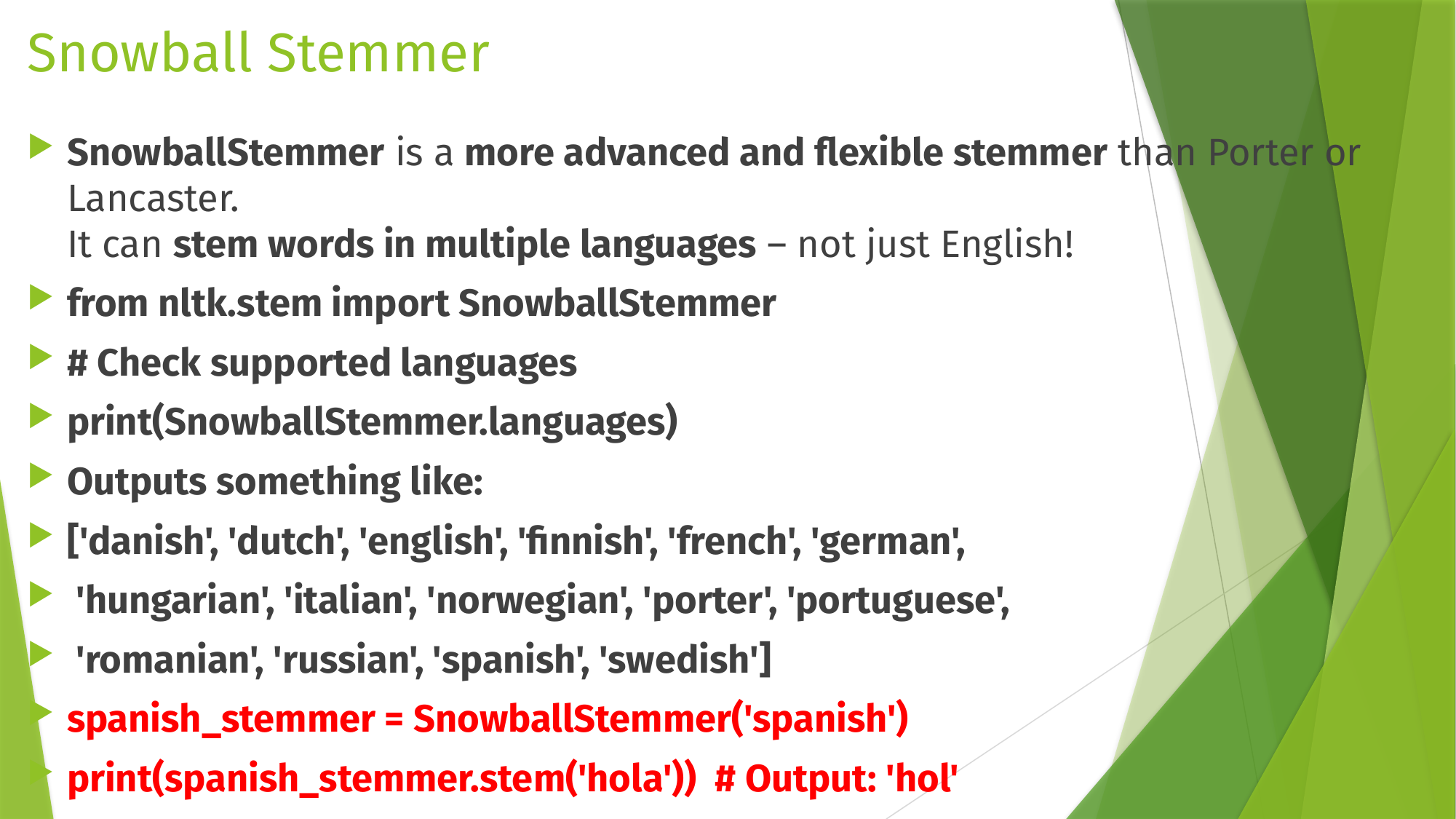

# Snowball Stemmer
SnowballStemmer is a more advanced and flexible stemmer than Porter or Lancaster.
It can stem words in multiple languages – not just English!
from nltk.stem import SnowballStemmer
# Check supported languages
print(SnowballStemmer.languages)
Outputs something like:
['danish', 'dutch', 'english', 'finnish', 'french', 'german',
 'hungarian', 'italian', 'norwegian', 'porter', 'portuguese',
 'romanian', 'russian', 'spanish', 'swedish']
spanish_stemmer = SnowballStemmer('spanish')
print(spanish_stemmer.stem('hola'))  # Output: 'hol'